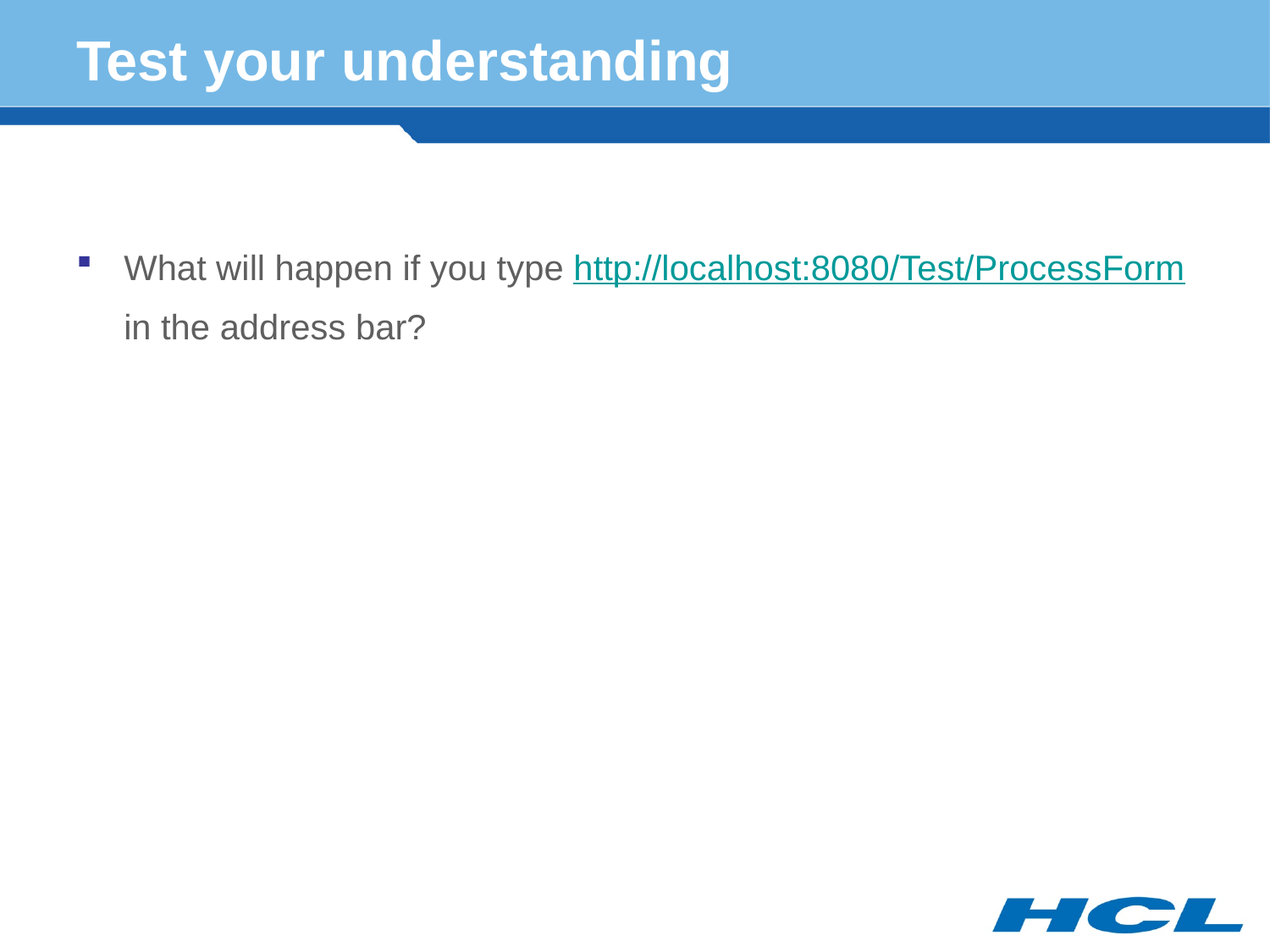

# Test your understanding
What will happen if you type http://localhost:8080/Test/ProcessForm in the address bar?